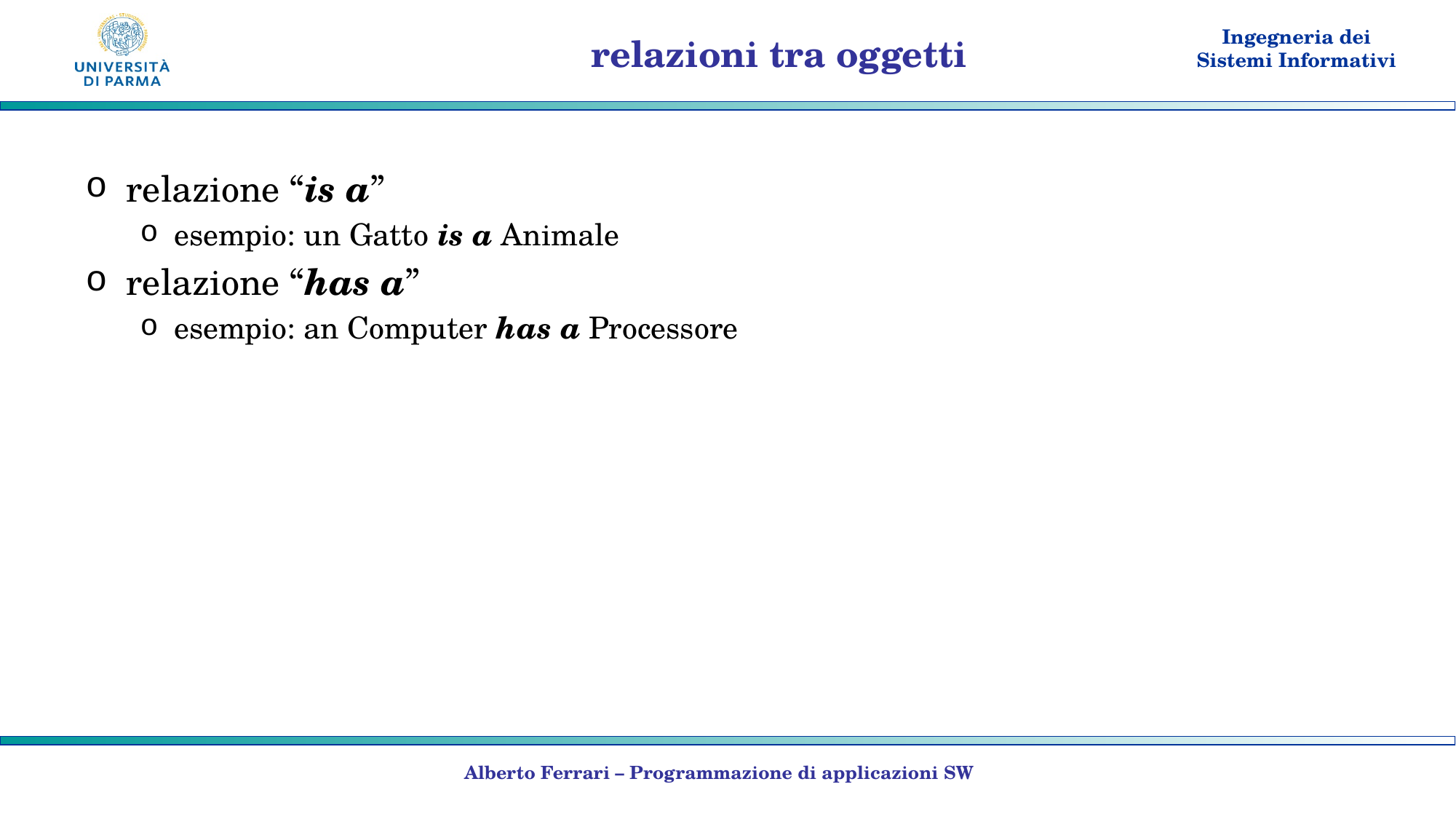

# relazioni tra oggetti
relazione “is a”
esempio: un Gatto is a Animale
relazione “has a”
esempio: an Computer has a Processore
Alberto Ferrari – Programmazione di applicazioni SW